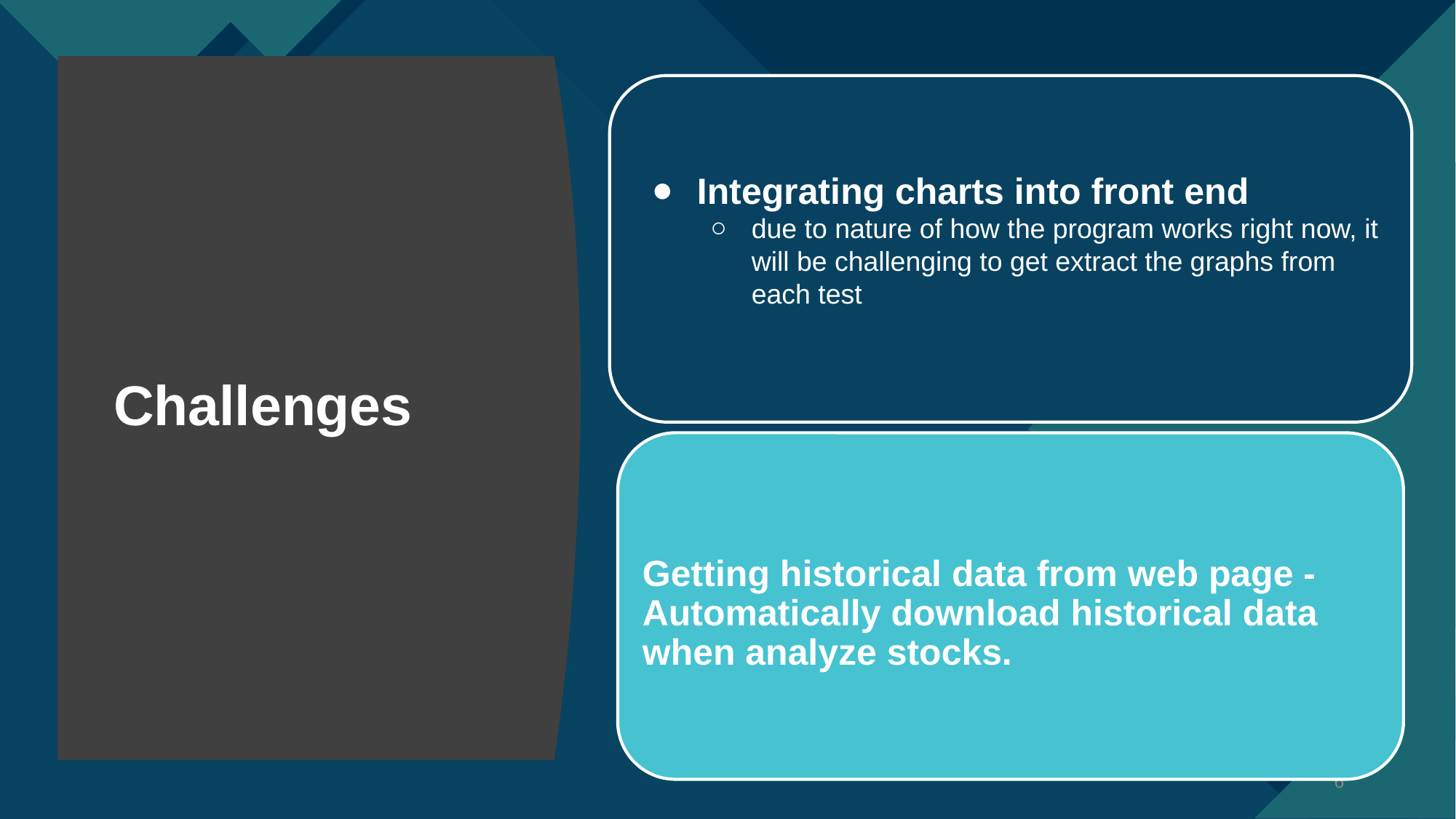

Integrating charts into front end
due to nature of how the program works right now, it will be challenging to get extract the graphs from each test

Getting historical data from web page - Automatically download historical data when analyze stocks.

# Challenges
6